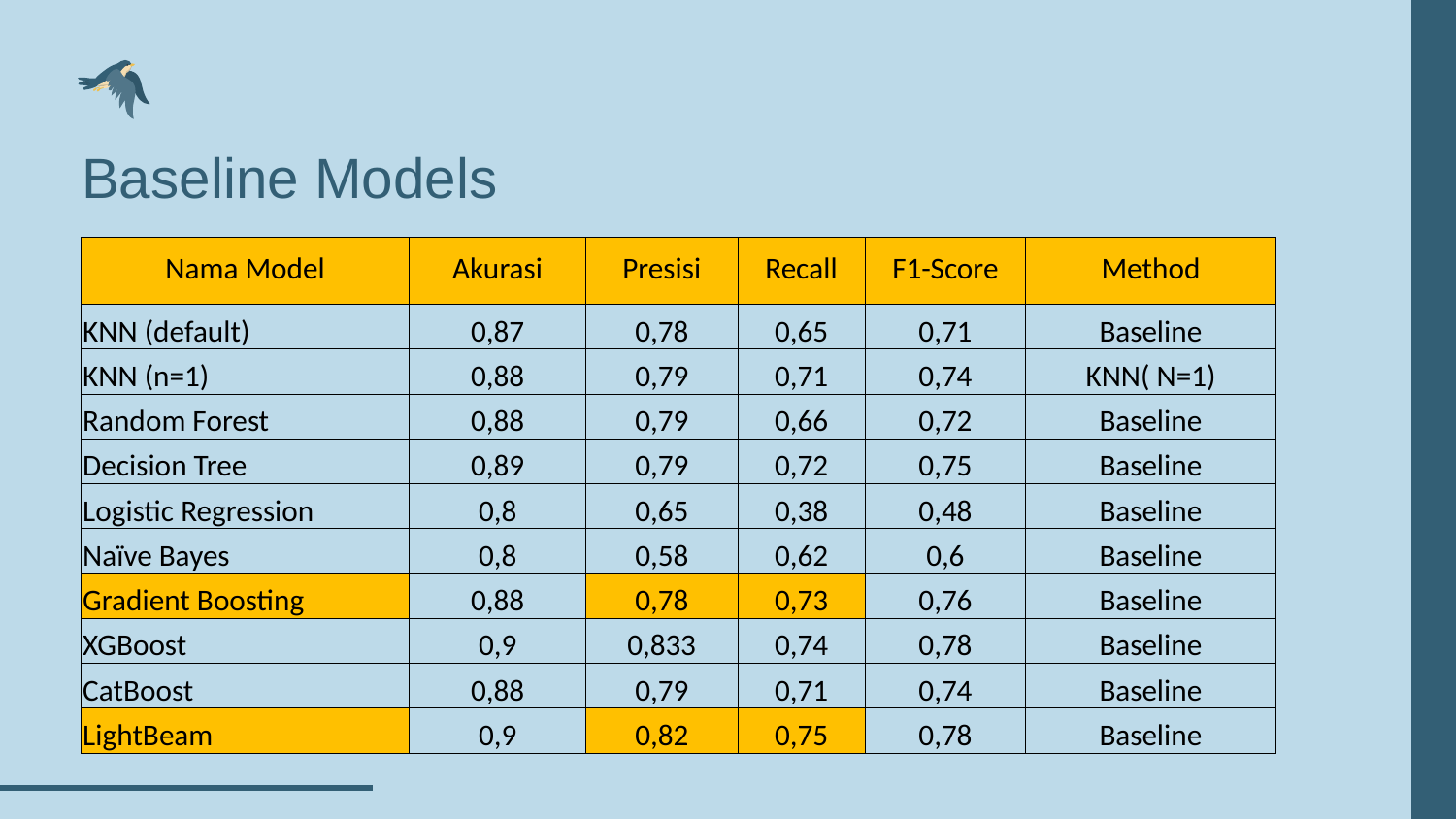

# Baseline Models
| Nama Model | Akurasi | Presisi | Recall | F1-Score | Method |
| --- | --- | --- | --- | --- | --- |
| KNN (default) | 0,87 | 0,78 | 0,65 | 0,71 | Baseline |
| KNN (n=1) | 0,88 | 0,79 | 0,71 | 0,74 | KNN( N=1) |
| Random Forest | 0,88 | 0,79 | 0,66 | 0,72 | Baseline |
| Decision Tree | 0,89 | 0,79 | 0,72 | 0,75 | Baseline |
| Logistic Regression | 0,8 | 0,65 | 0,38 | 0,48 | Baseline |
| Naïve Bayes | 0,8 | 0,58 | 0,62 | 0,6 | Baseline |
| Gradient Boosting | 0,88 | 0,78 | 0,73 | 0,76 | Baseline |
| XGBoost | 0,9 | 0,833 | 0,74 | 0,78 | Baseline |
| CatBoost | 0,88 | 0,79 | 0,71 | 0,74 | Baseline |
| LightBeam | 0,9 | 0,82 | 0,75 | 0,78 | Baseline |